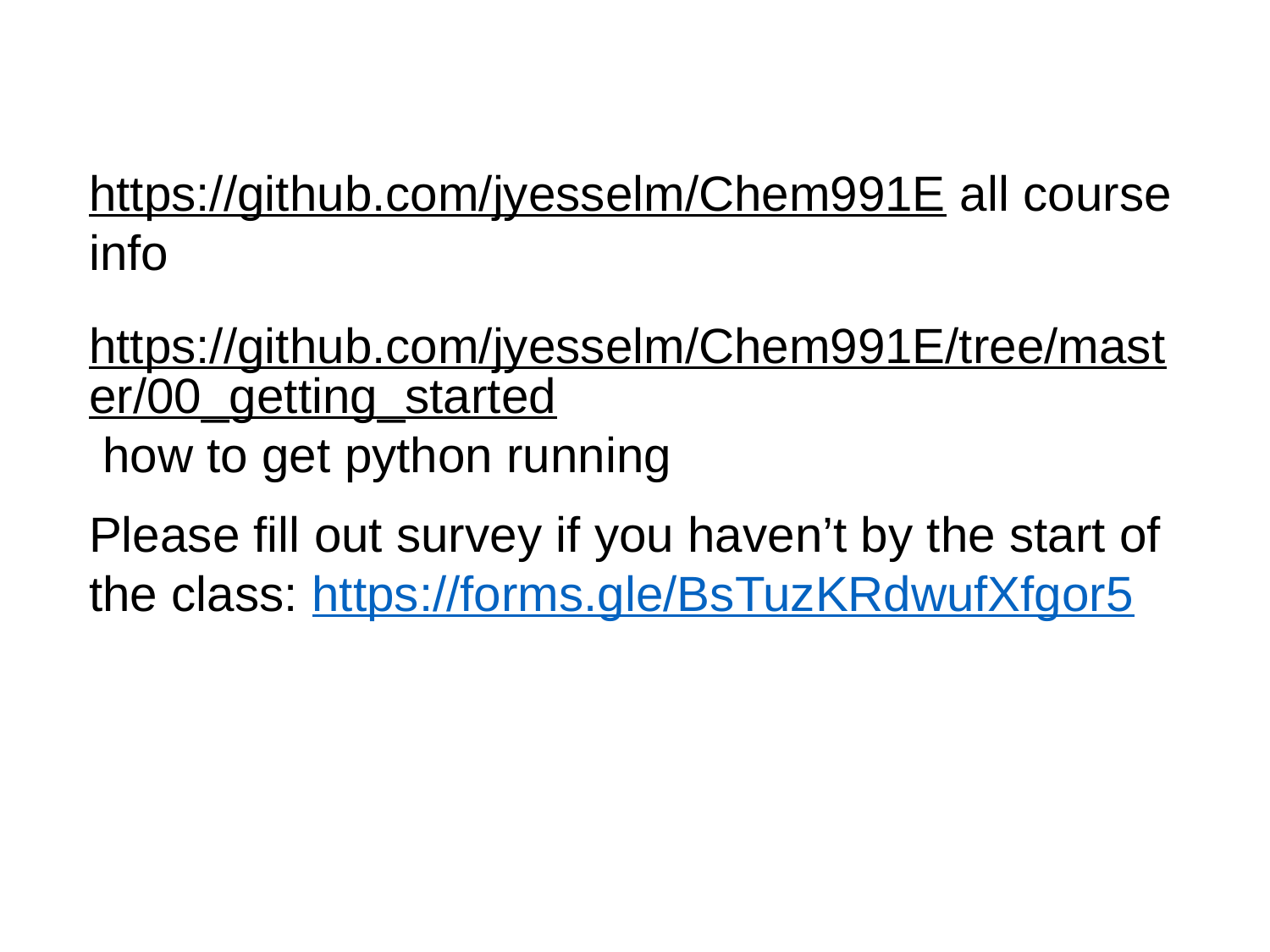

https://github.com/jyesselm/Chem991E all course info
https://github.com/jyesselm/Chem991E/tree/master/00_getting_started how to get python running
Please fill out survey if you haven’t by the start of the class: https://forms.gle/BsTuzKRdwufXfgor5